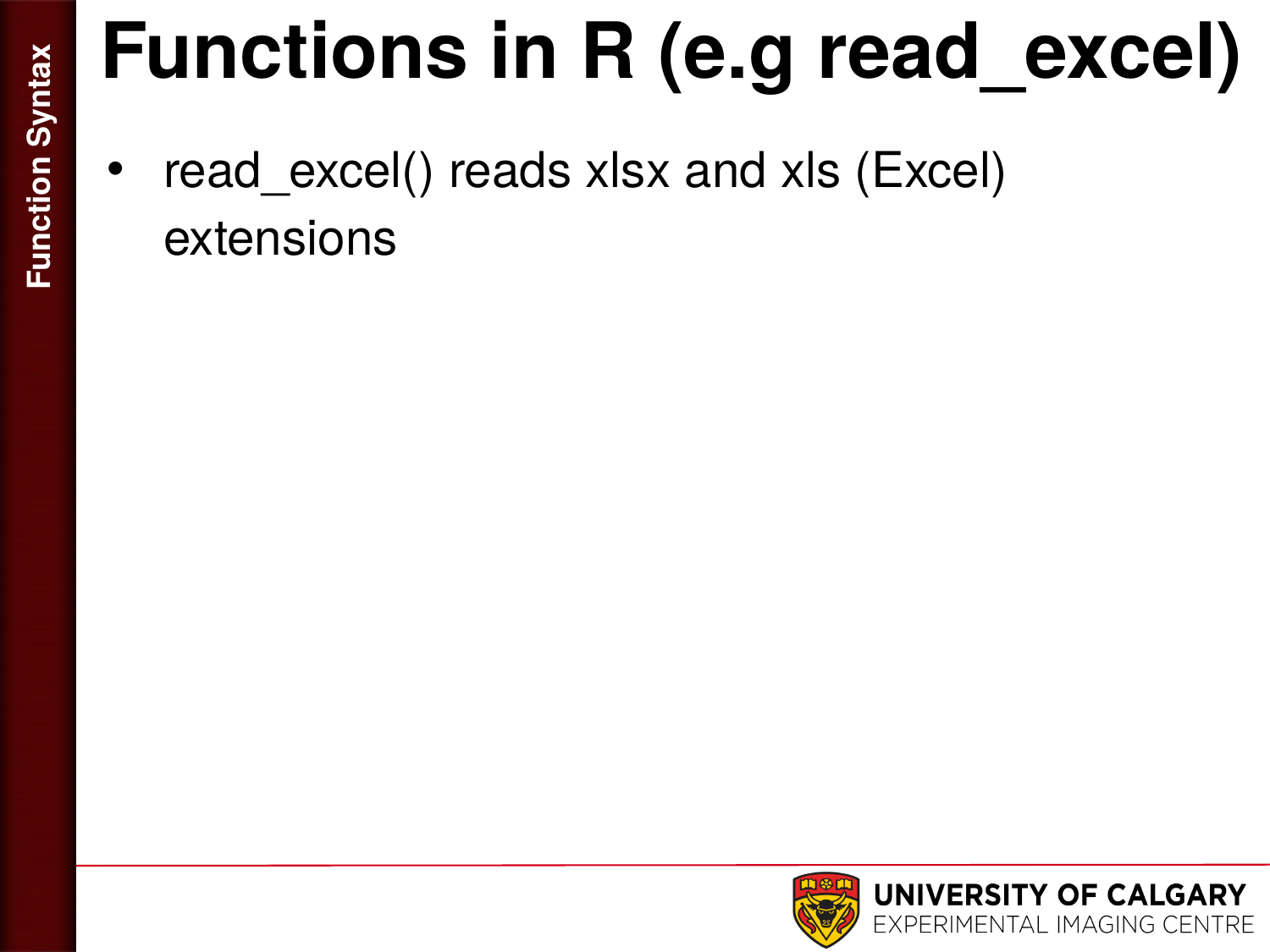

# Functions in R (e.g read_excel)
read_excel() reads xlsx and xls (Excel) extensions
Function Syntax